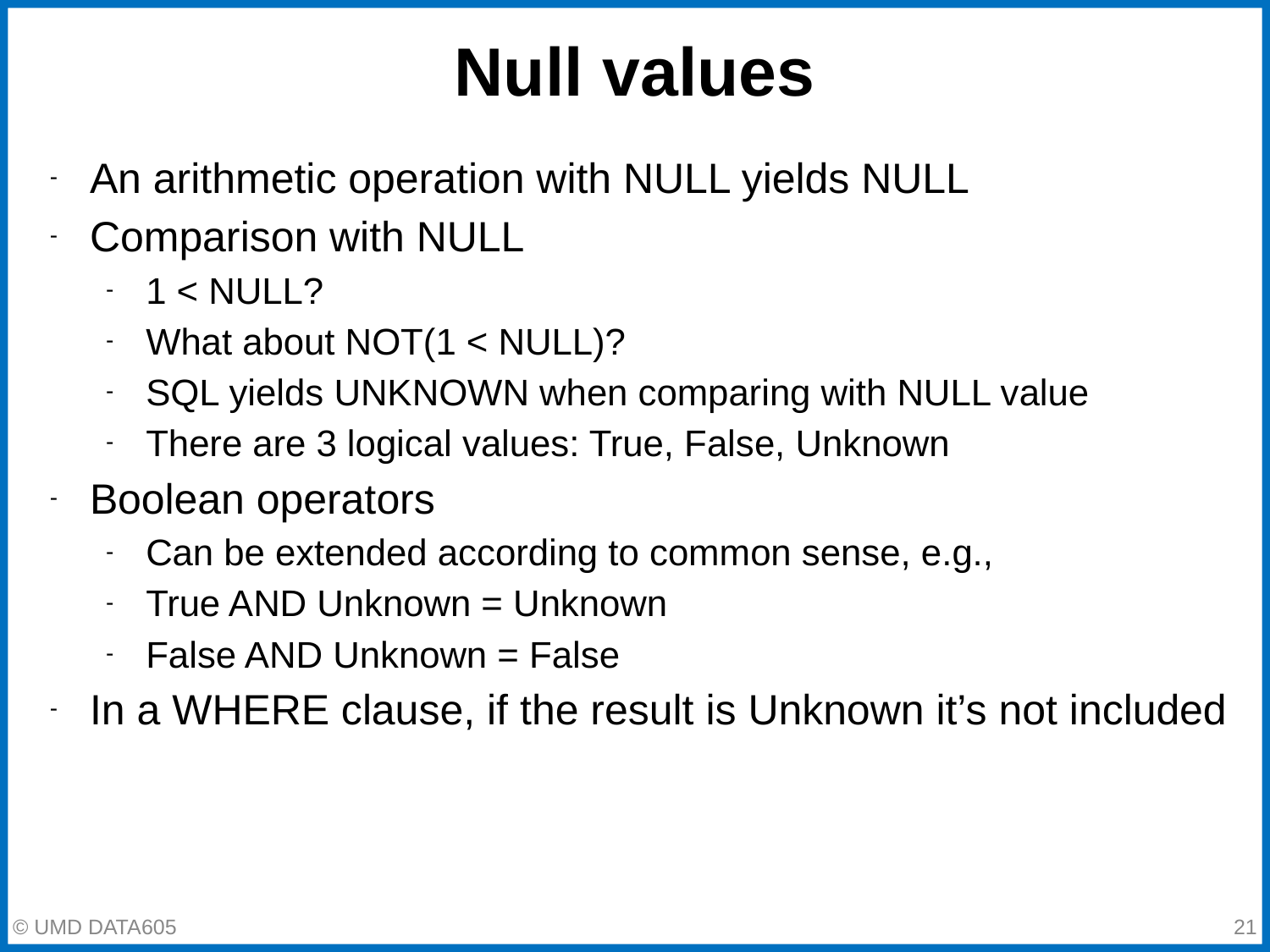

# Null values
An arithmetic operation with NULL yields NULL
Comparison with NULL
1 < NULL?
What about NOT(1 < NULL)?
SQL yields UNKNOWN when comparing with NULL value
There are 3 logical values: True, False, Unknown
Boolean operators
Can be extended according to common sense, e.g.,
True AND Unknown = Unknown
False AND Unknown = False
In a WHERE clause, if the result is Unknown it’s not included
© UMD DATA605
21